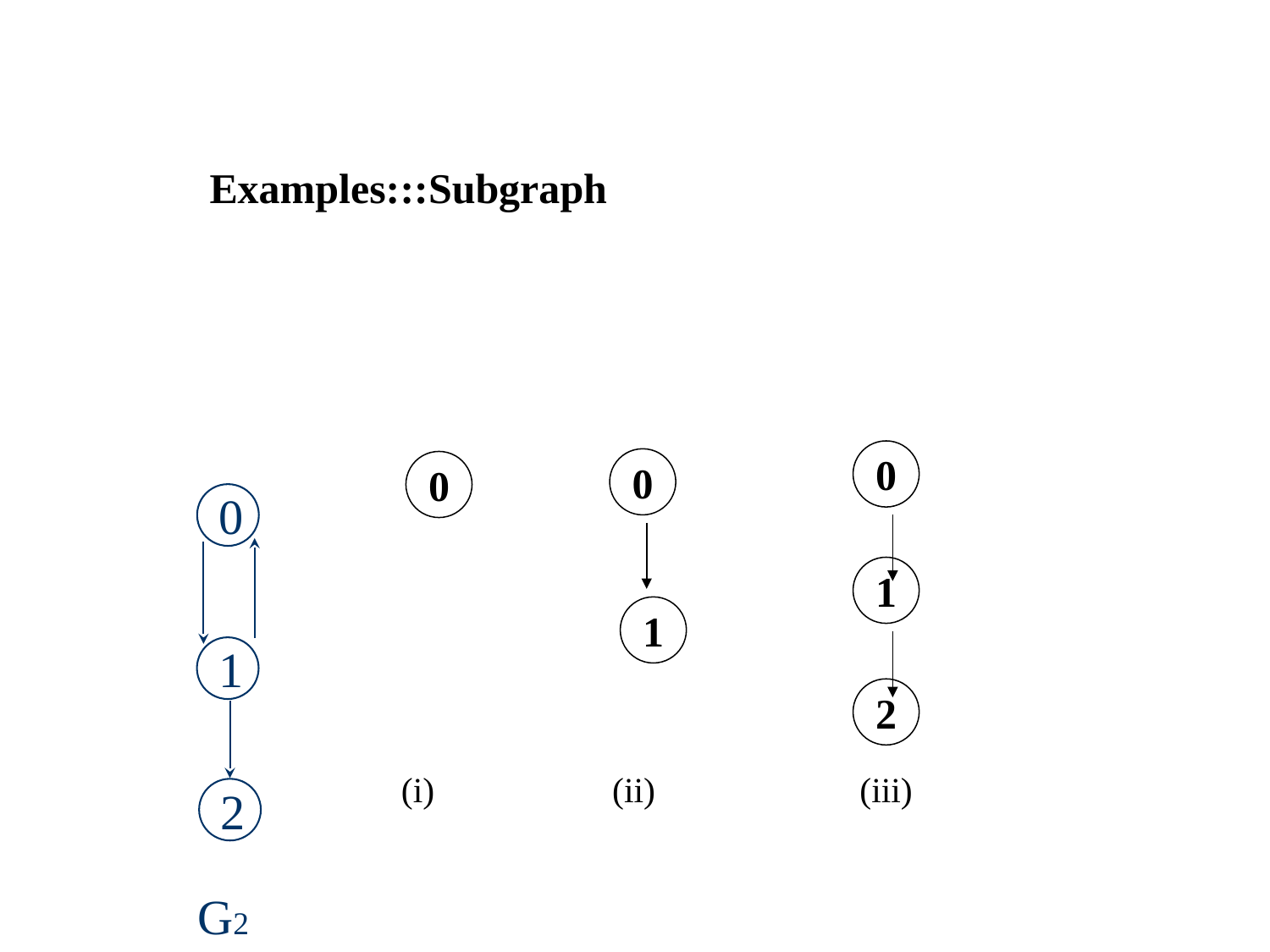

Examples:::Subgraph
0
1
2
0
1
0
0
1
(i)                    (ii)                       (iii)

2
G2